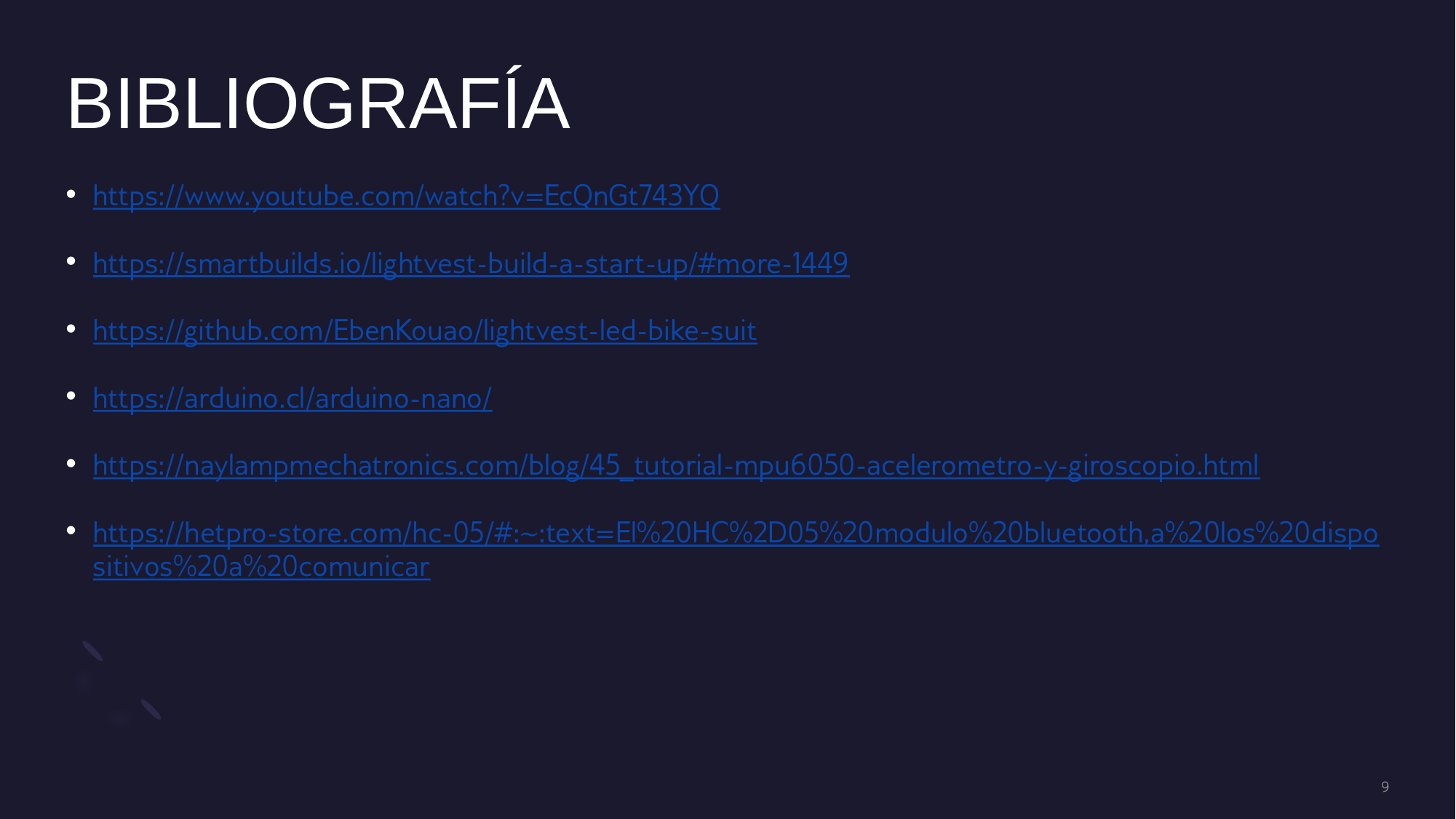

# BIBLIOGRAFÍA
https://www.youtube.com/watch?v=EcQnGt743YQ
https://smartbuilds.io/lightvest-build-a-start-up/#more-1449
https://github.com/EbenKouao/lightvest-led-bike-suit
https://arduino.cl/arduino-nano/
https://naylampmechatronics.com/blog/45_tutorial-mpu6050-acelerometro-y-giroscopio.html
https://hetpro-store.com/hc-05/#:~:text=El%20HC%2D05%20modulo%20bluetooth,a%20los%20dispositivos%20a%20comunicar

9